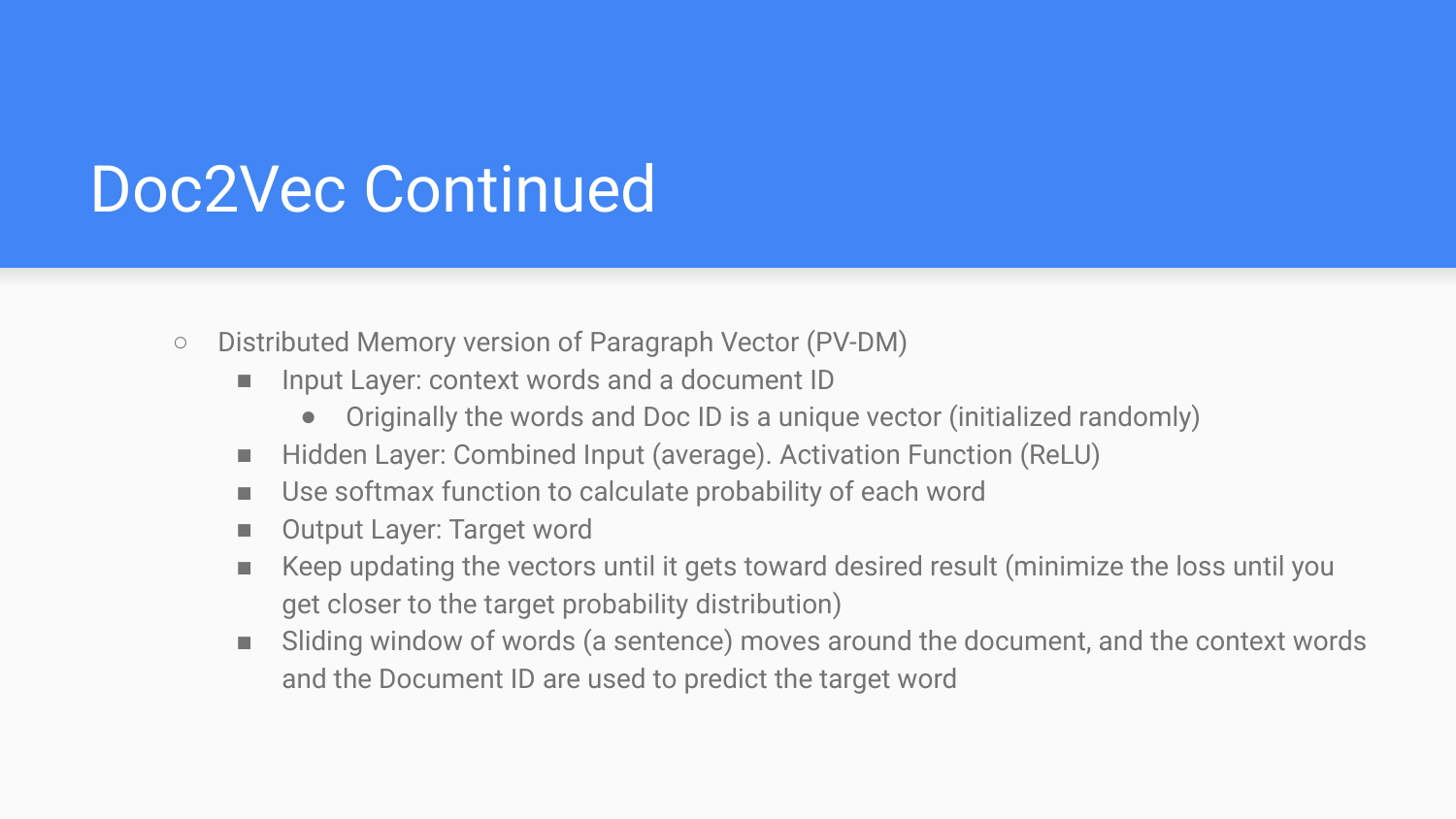

# Doc2Vec Continued
Distributed Memory version of Paragraph Vector (PV-DM)
Input Layer: context words and a document ID
Originally the words and Doc ID is a unique vector (initialized randomly)
Hidden Layer: Combined Input (average). Activation Function (ReLU)
Use softmax function to calculate probability of each word
Output Layer: Target word
Keep updating the vectors until it gets toward desired result (minimize the loss until you get closer to the target probability distribution)
Sliding window of words (a sentence) moves around the document, and the context words and the Document ID are used to predict the target word